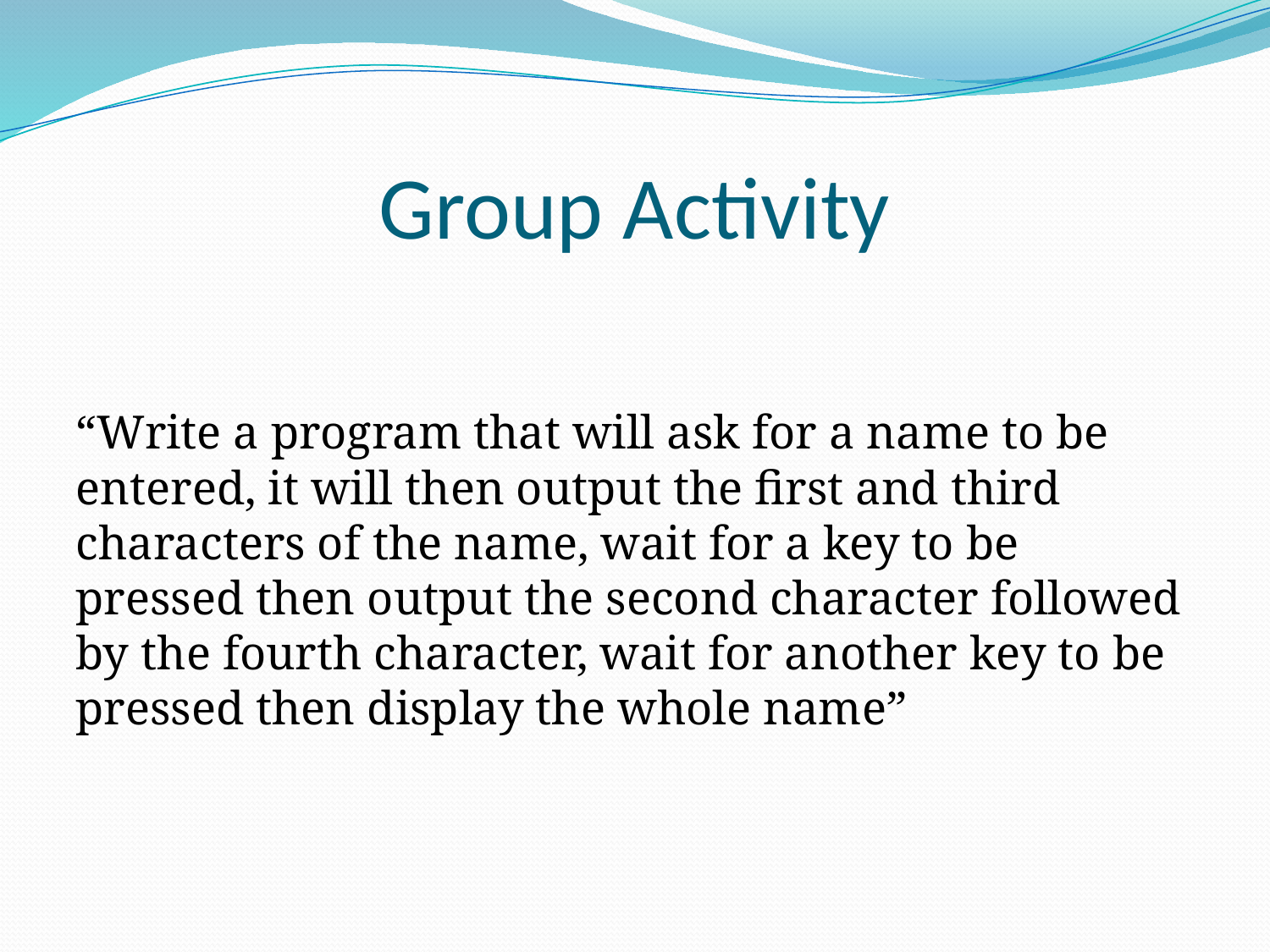

# Group Activity

“Write a program that will ask for a name to be entered, it will then output the first and third characters of the name, wait for a key to be pressed then output the second character followed by the fourth character, wait for another key to be pressed then display the whole name”